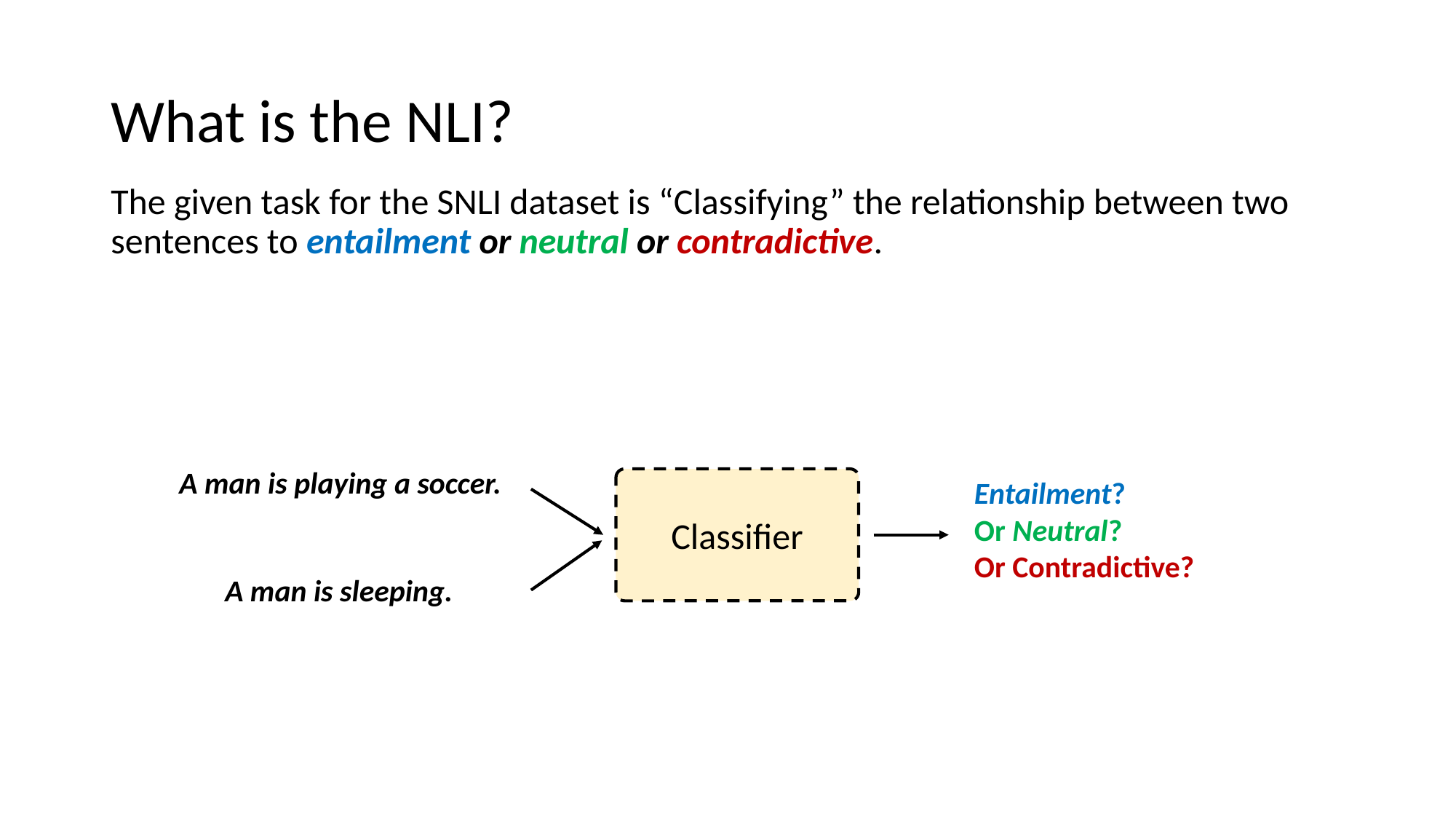

# What is the NLI?
The given task for the SNLI dataset is “Classifying” the relationship between two sentences to entailment or neutral or contradictive.
A man is playing a soccer.
Entailment?
Or Neutral?
Or Contradictive?
Classifier
A man is sleeping.